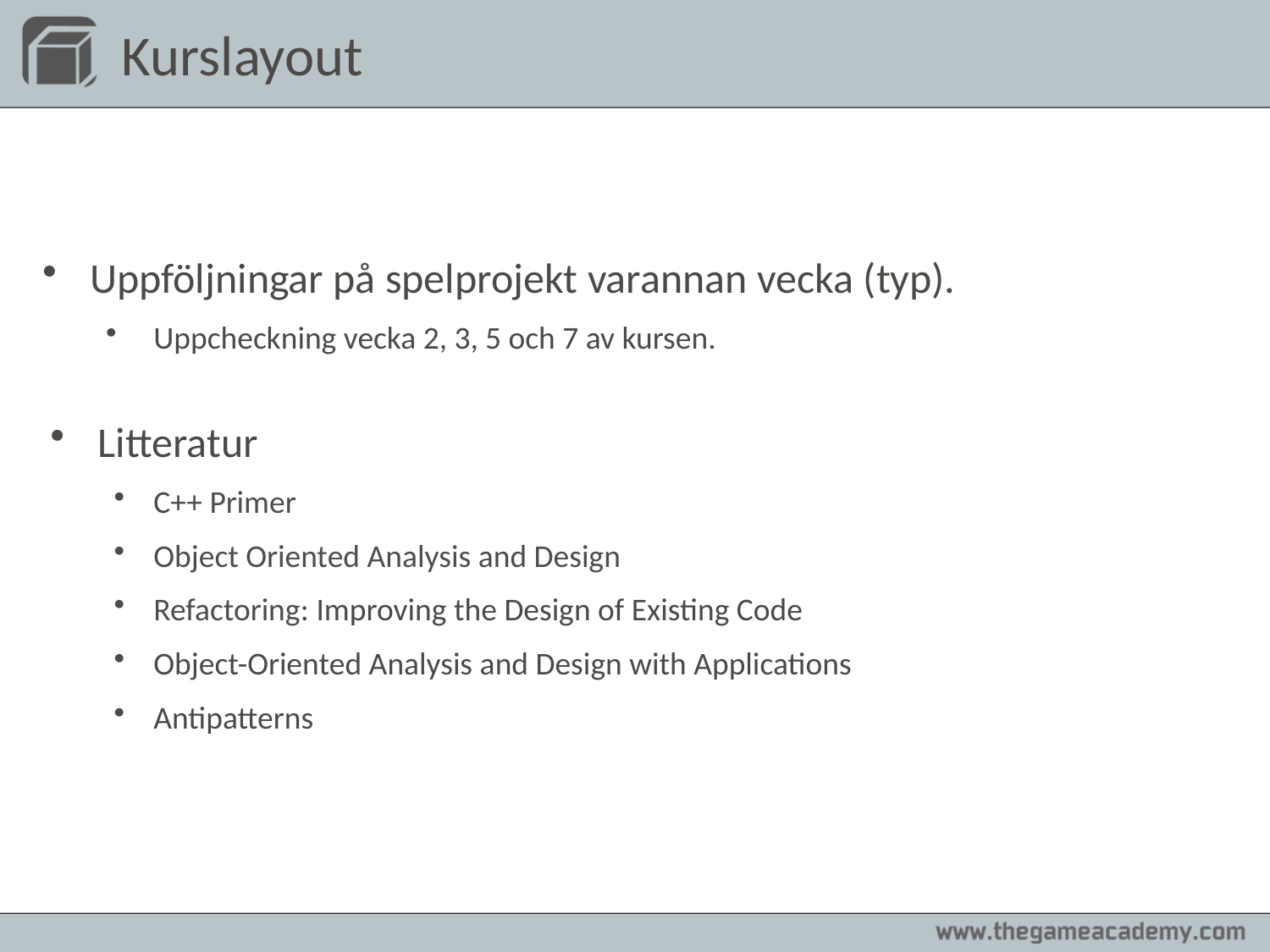

# Kurslayout

Uppföljningar på spelprojekt varannan vecka (typ).
Uppcheckning vecka 2, 3, 5 och 7 av kursen.
Litteratur
C++ Primer
Object Oriented Analysis and Design
Refactoring: Improving the Design of Existing Code
Object-Oriented Analysis and Design with Applications
Antipatterns